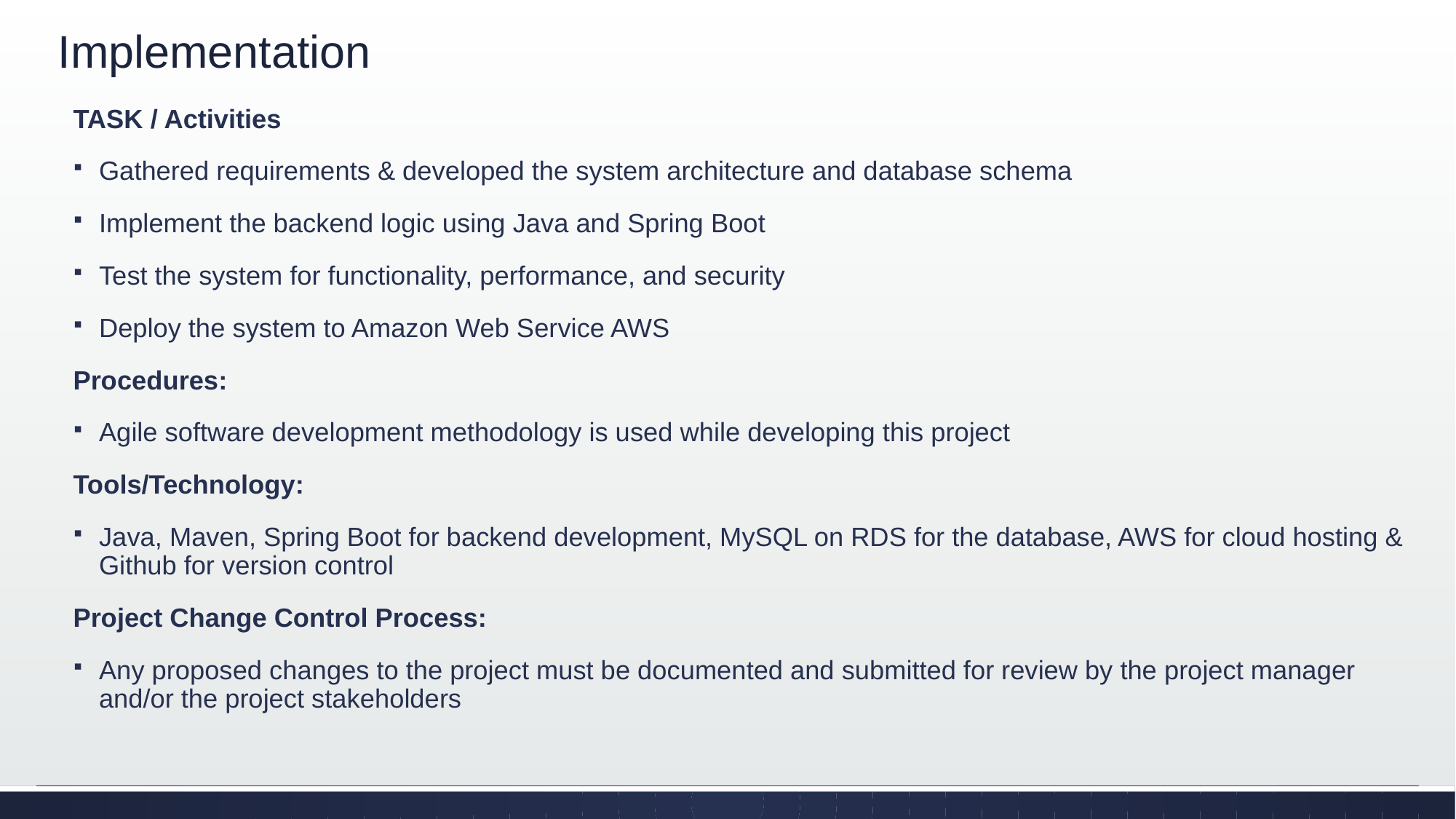

# Implementation
TASK / Activities
Gathered requirements & developed the system architecture and database schema
Implement the backend logic using Java and Spring Boot
Test the system for functionality, performance, and security
Deploy the system to Amazon Web Service AWS
Procedures:
Agile software development methodology is used while developing this project
Tools/Technology:
Java, Maven, Spring Boot for backend development, MySQL on RDS for the database, AWS for cloud hosting & Github for version control
Project Change Control Process:
Any proposed changes to the project must be documented and submitted for review by the project manager and/or the project stakeholders